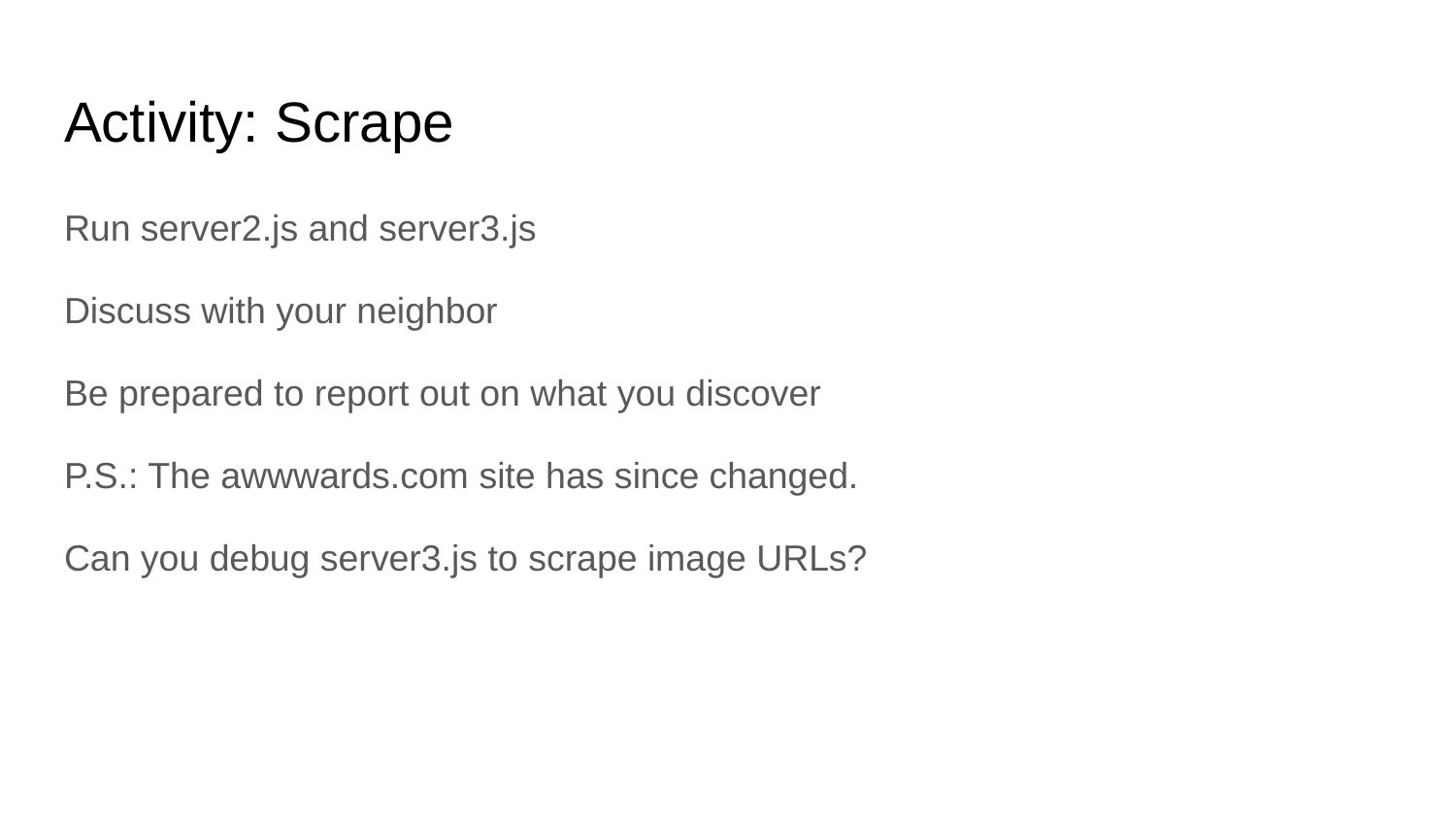

# Activity: Scrape
Run server2.js and server3.js
Discuss with your neighbor
Be prepared to report out on what you discover
P.S.: The awwwards.com site has since changed.
Can you debug server3.js to scrape image URLs?